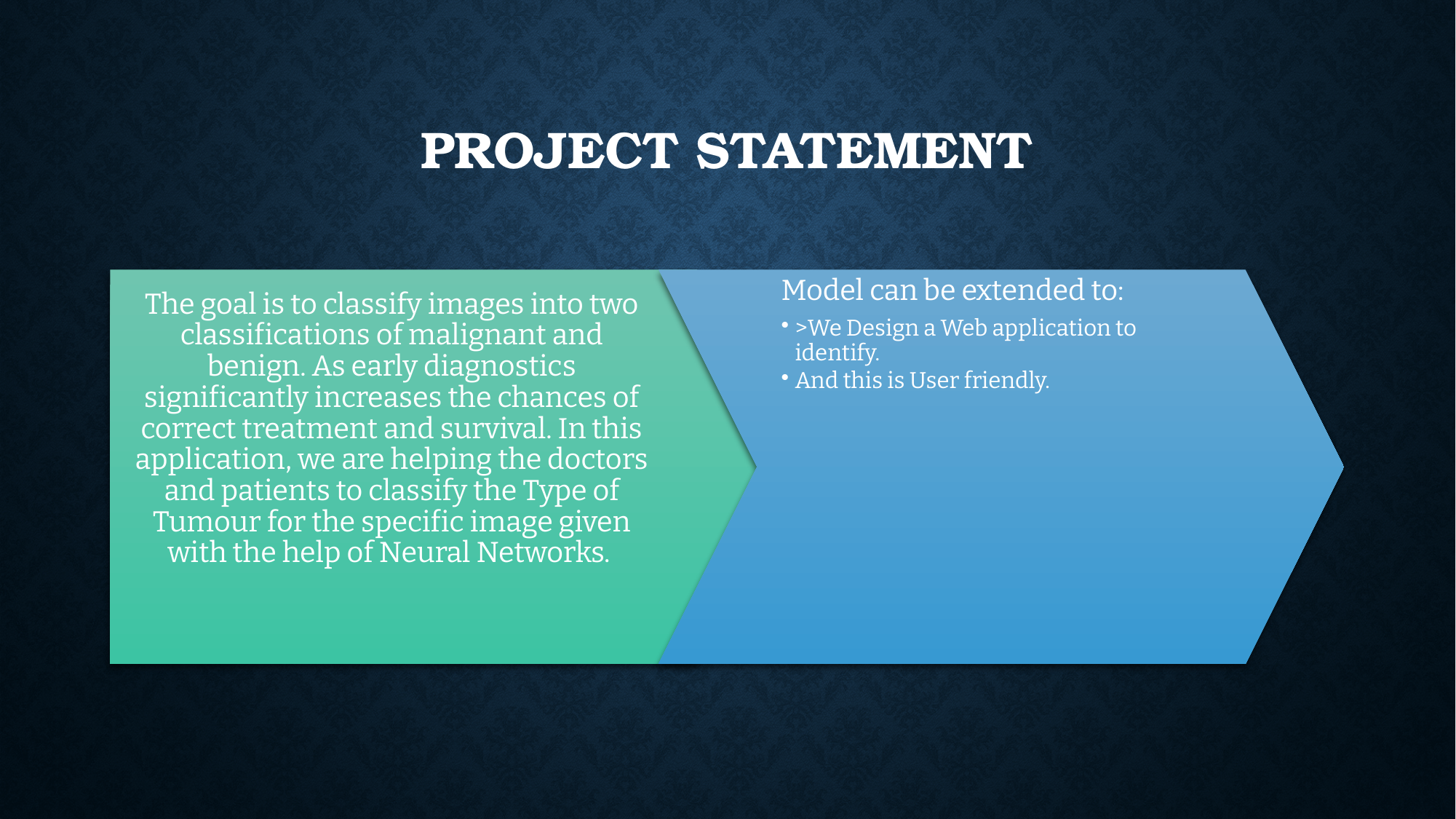

# Project Statement
The goal is to classify images into two classifications of malignant and benign. As early diagnostics significantly increases the chances of correct treatment and survival. In this application, we are helping the doctors and patients to classify the Type of Tumour for the specific image given with the help of Neural Networks.

Model can be extended to:
>We Design a Web application to identify.
And this is User friendly.